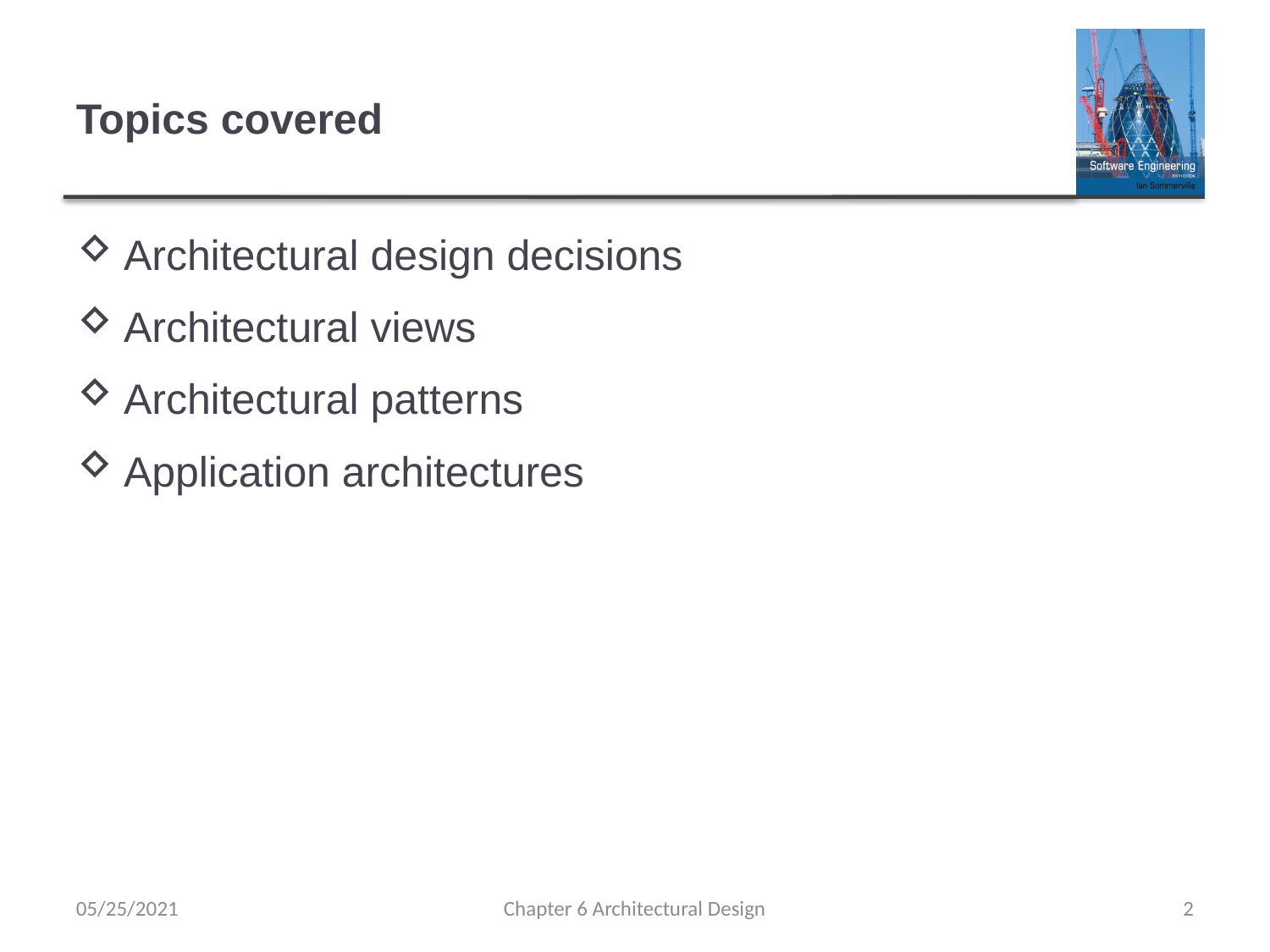

Topics covered
Architectural design decisions
Architectural views
Architectural patterns
Application architectures

05/25/2021
Chapter 6 Architectural Design
2